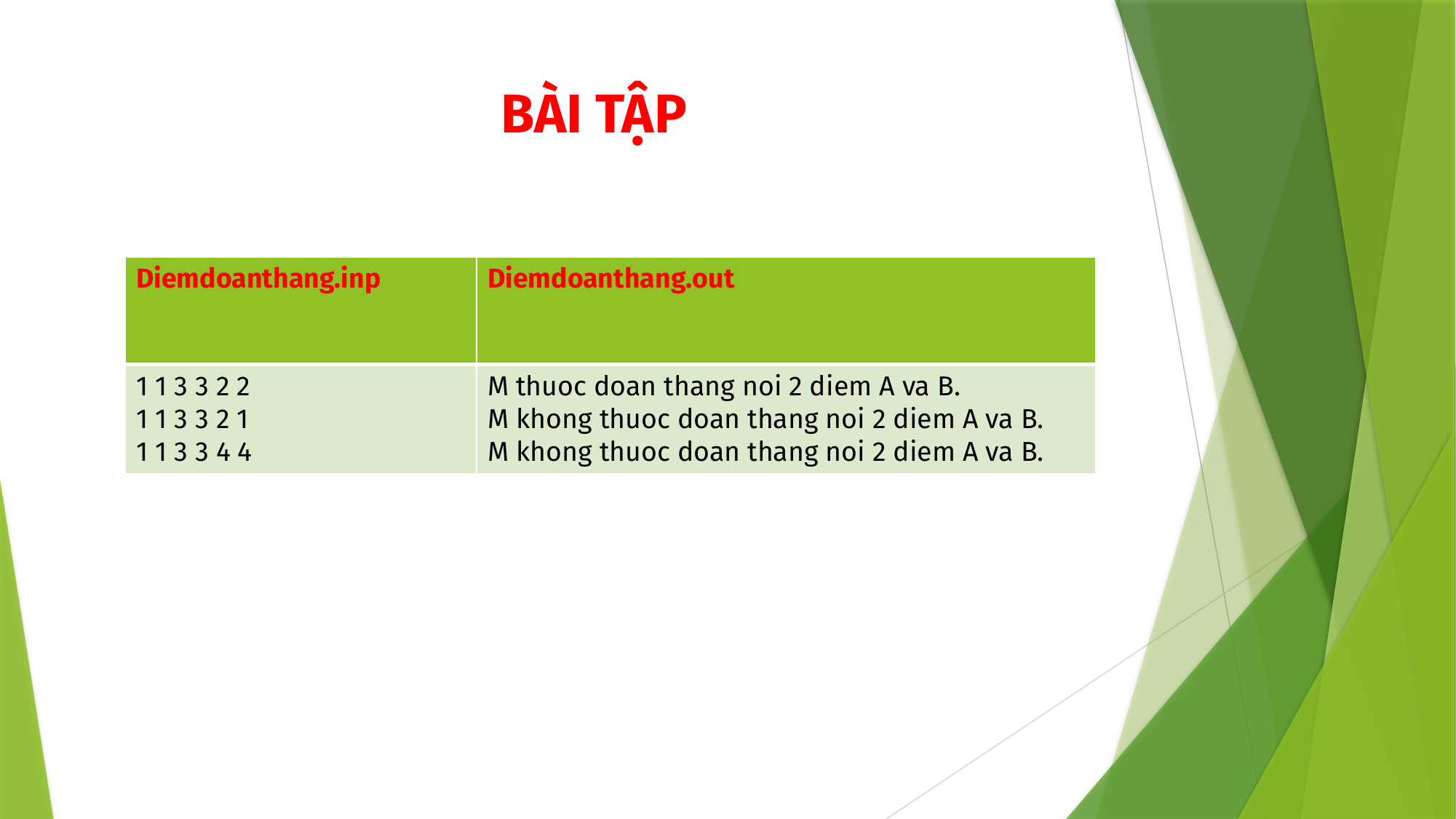

# BÀI TẬP
| Diemdoanthang.inp | Diemdoanthang.out |
| --- | --- |
| 1 1 3 3 2 2 1 1 3 3 2 1 1 1 3 3 4 4 | M thuoc doan thang noi 2 diem A va B. M khong thuoc doan thang noi 2 diem A va B. M khong thuoc doan thang noi 2 diem A va B. |